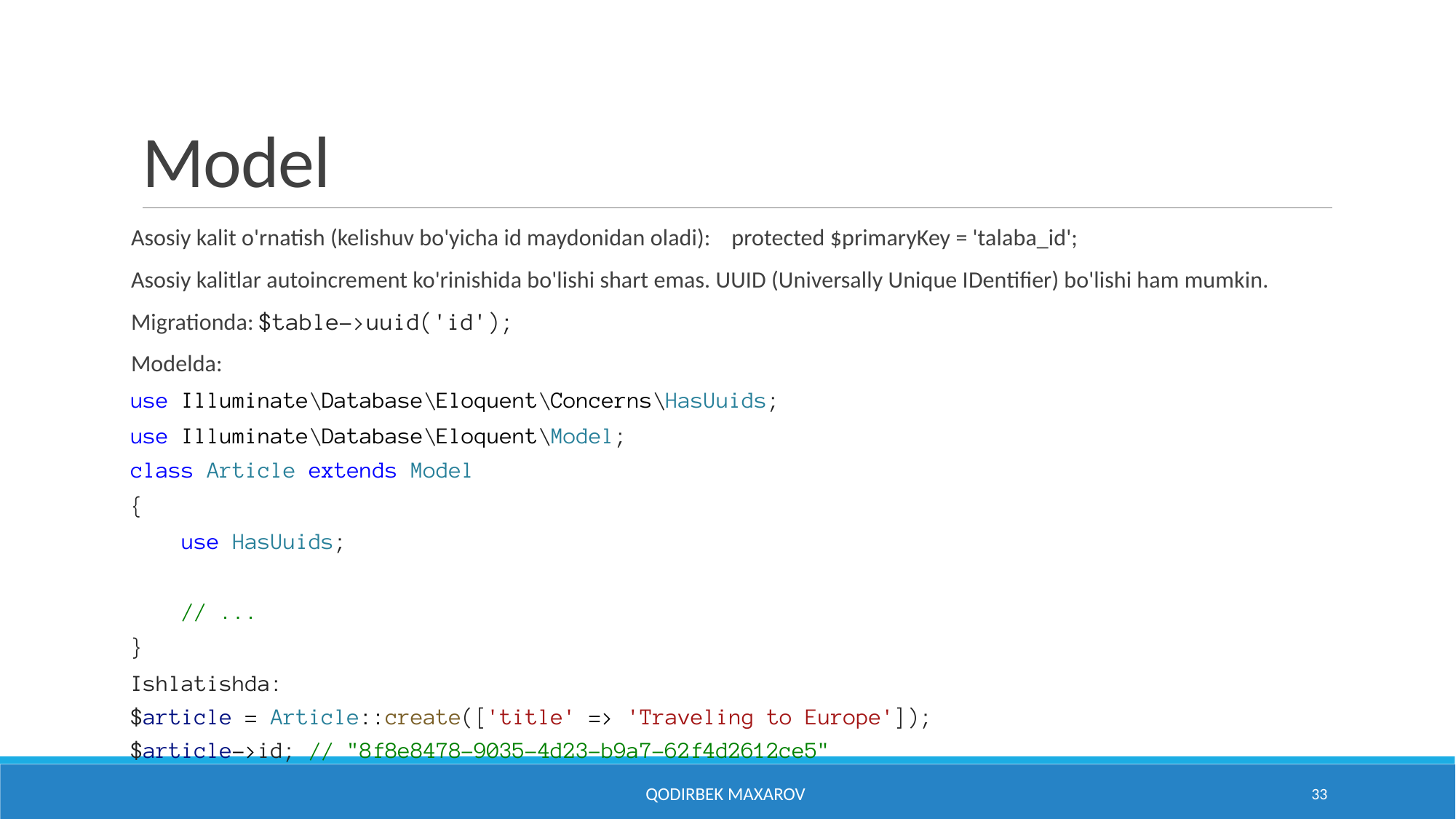

# Model
Asosiy kalit o'rnatish (kelishuv bo'yicha id maydonidan oladi):    protected $primaryKey = 'talaba_id';
Asosiy kalitlar autoincrement ko'rinishida bo'lishi shart emas. UUID (Universally Unique IDentifier) bo'lishi ham mumkin.
Migrationda: $table->uuid('id');
Modelda:
use Illuminate\Database\Eloquent\Concerns\HasUuids;
use Illuminate\Database\Eloquent\Model;
class Article extends Model
{
    use HasUuids;
    // ...
}
Ishlatishda:
$article = Article::create(['title' => 'Traveling to Europe']);
$article->id; // "8f8e8478-9035-4d23-b9a7-62f4d2612ce5"
Qodirbek Maxarov
33